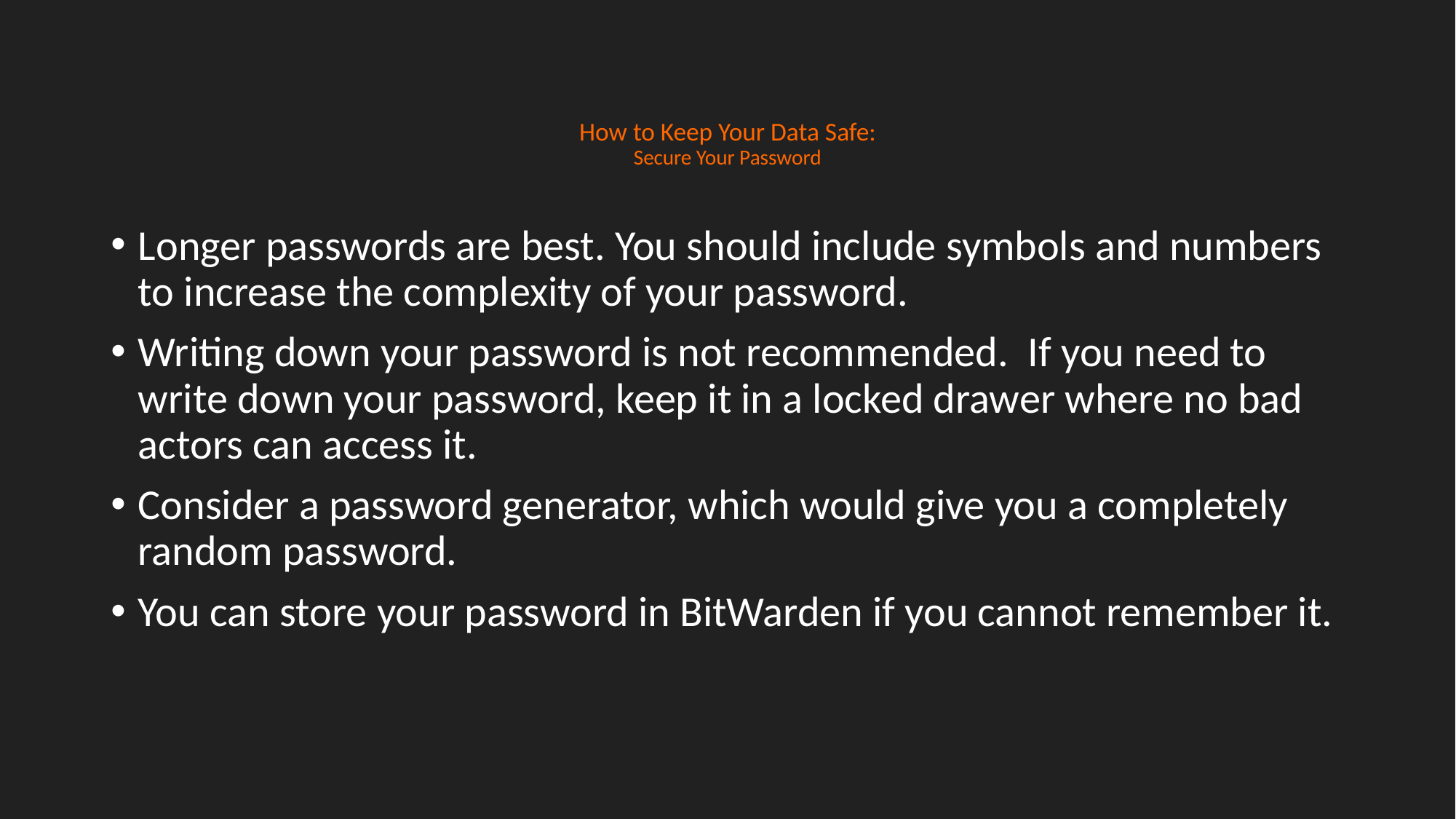

# How to Keep Your Data Safe: Secure Your Password
Longer passwords are best. You should include symbols and numbers to increase the complexity of your password.
Writing down your password is not recommended.  If you need to write down your password, keep it in a locked drawer where no bad actors can access it.
Consider a password generator, which would give you a completely random password.
You can store your password in BitWarden if you cannot remember it.